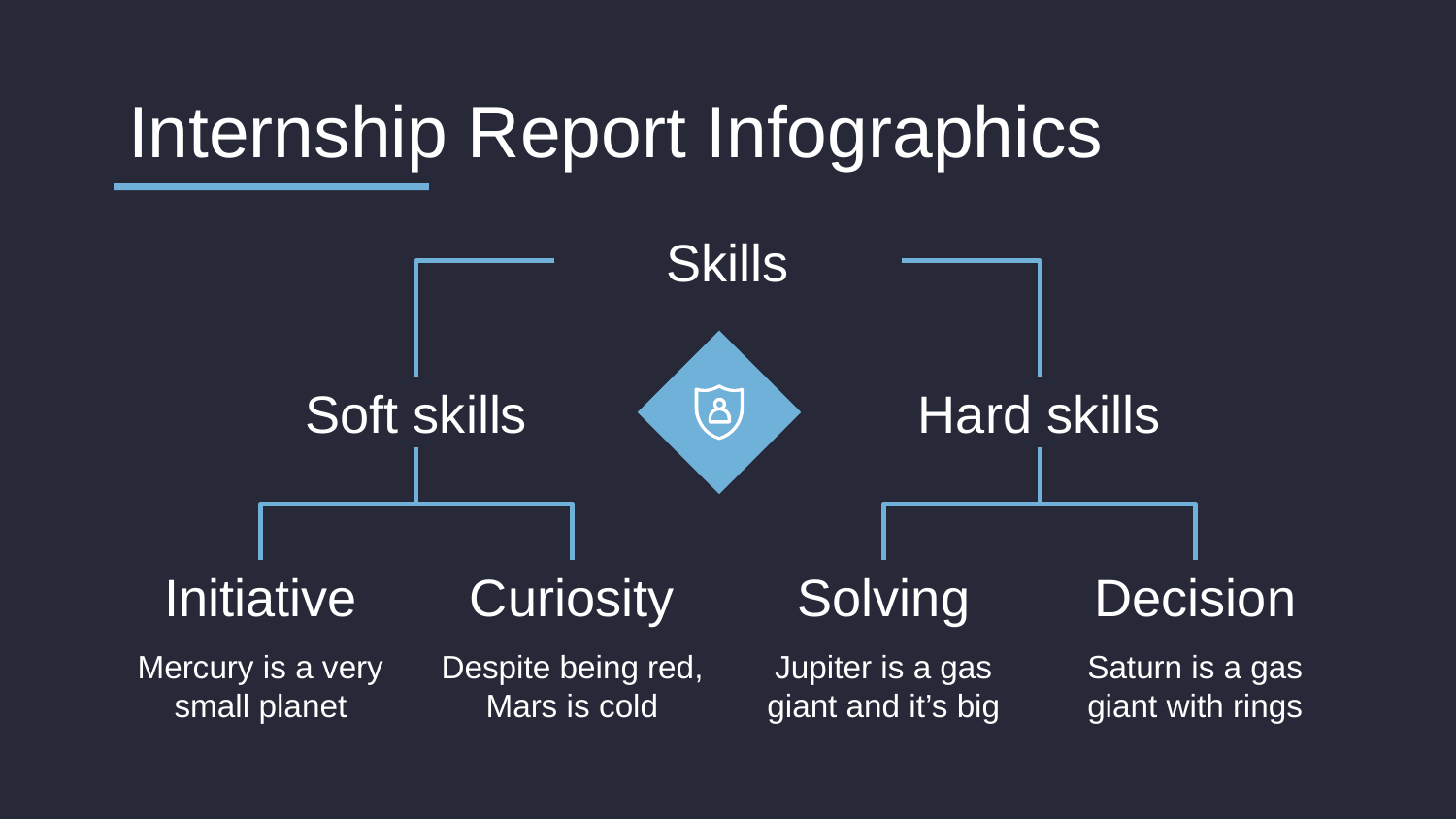

# Internship Report Infographics
Skills

Soft skills
Hard skills

Initiative
Mercury is a very small planet
Curiosity
Despite being red, Mars is cold
Solving
Jupiter is a gas giant and it’s big
Decision
Saturn is a gas giant with rings